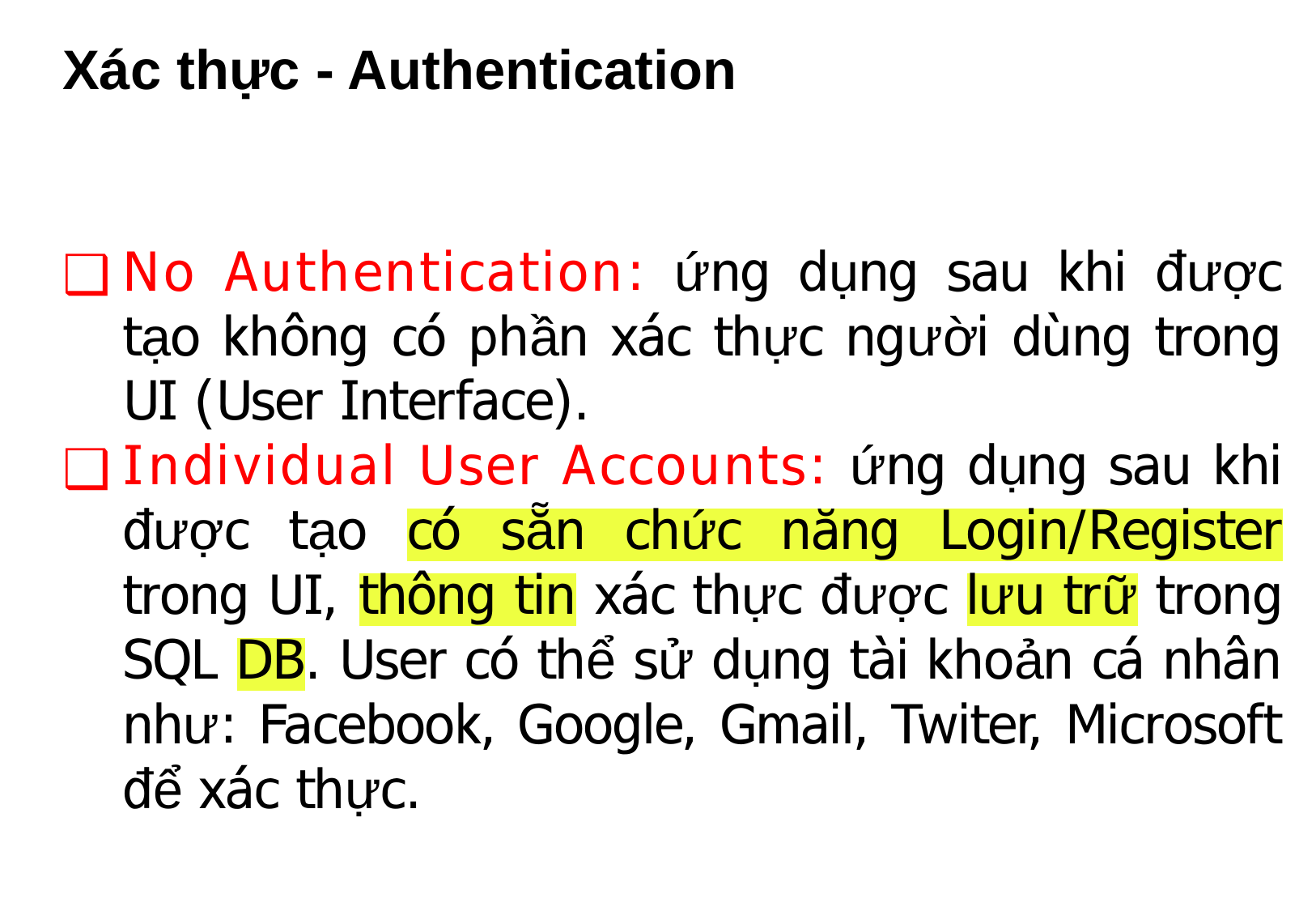

# Xác thực - Authentication
No Authentication: ứng dụng sau khi được tạo không có phần xác thực người dùng trong UI (User Interface).
Individual User Accounts: ứng dụng sau khi được tạo có sẵn chức năng Login/Register trong UI, thông tin xác thực được lưu trữ trong SQL DB. User có thể sử dụng tài khoản cá nhân như: Facebook, Google, Gmail, Twiter, Microsoft để xác thực.